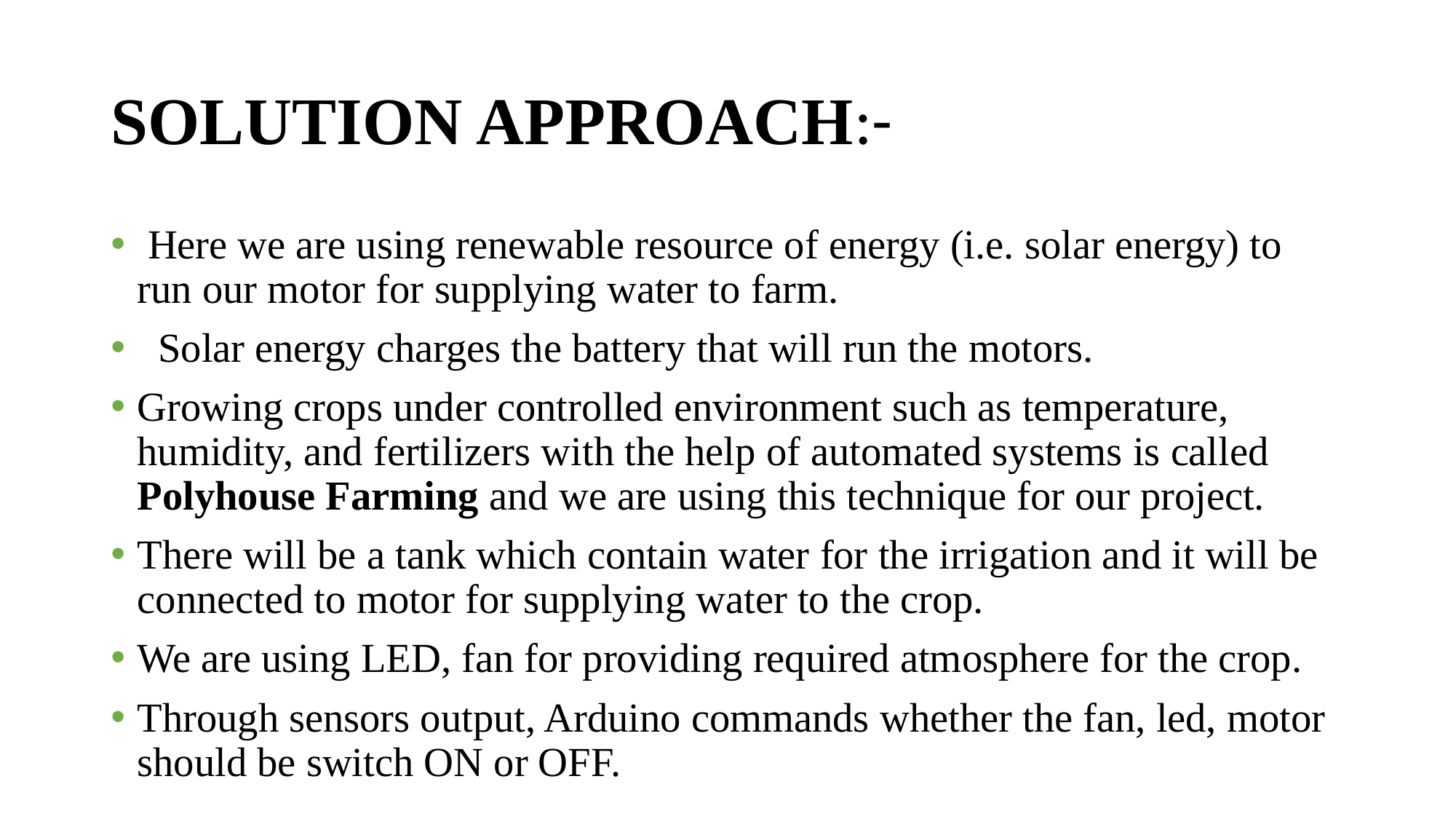

# SOLUTION APPROACH:-
 Here we are using renewable resource of energy (i.e. solar energy) to   run our motor for supplying water to farm.
  Solar energy charges the battery that will run the motors.
Growing crops under controlled environment such as temperature, humidity, and fertilizers with the help of automated systems is called Polyhouse Farming and we are using this technique for our project.
There will be a tank which contain water for the irrigation and it will be connected to motor for supplying water to the crop.
We are using LED, fan for providing required atmosphere for the crop.
Through sensors output, Arduino commands whether the fan, led, motor should be switch ON or OFF.